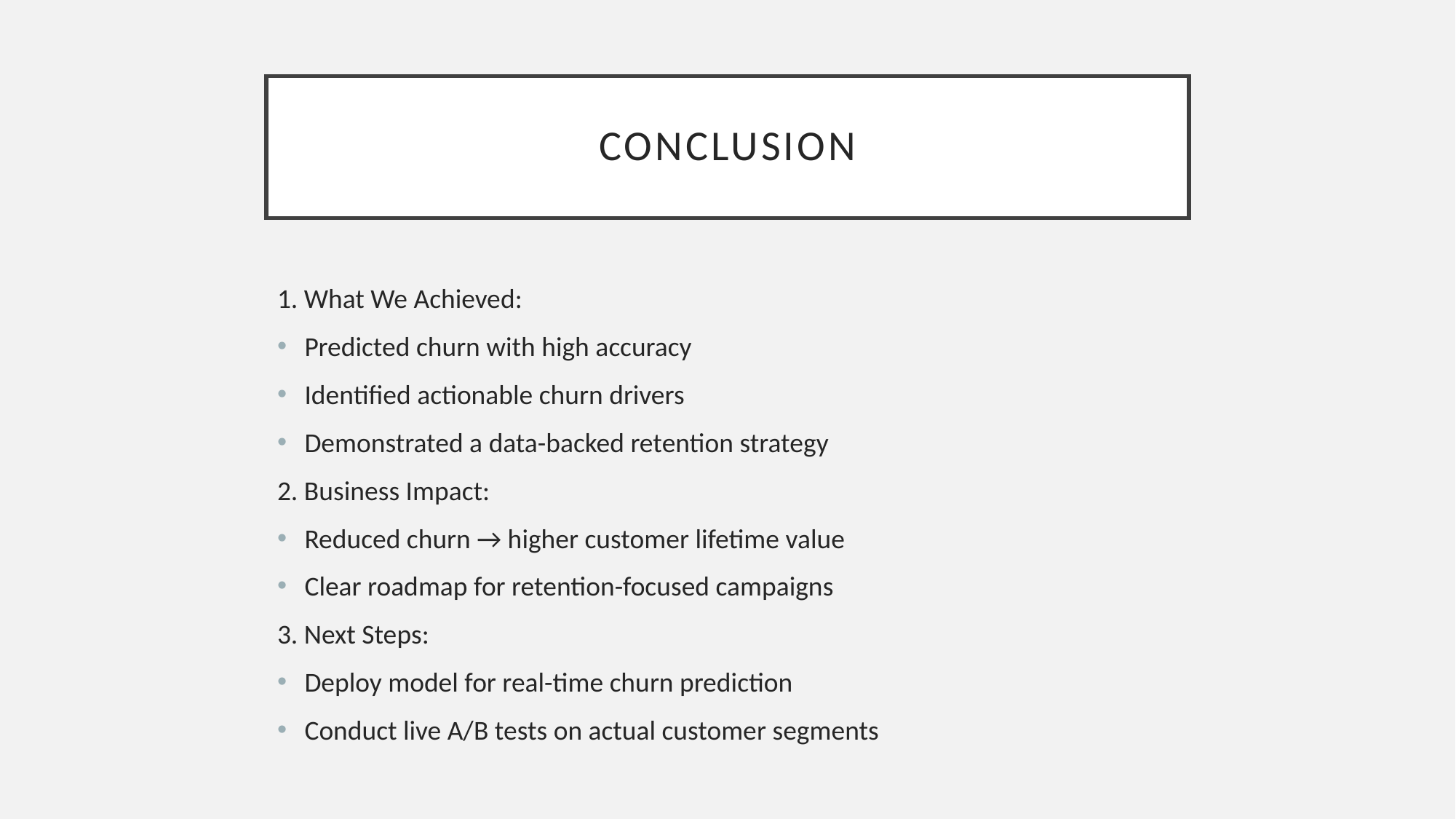

# Conclusion
1. What We Achieved:
Predicted churn with high accuracy
Identified actionable churn drivers
Demonstrated a data-backed retention strategy
2. Business Impact:
Reduced churn → higher customer lifetime value
Clear roadmap for retention-focused campaigns
3. Next Steps:
Deploy model for real-time churn prediction
Conduct live A/B tests on actual customer segments